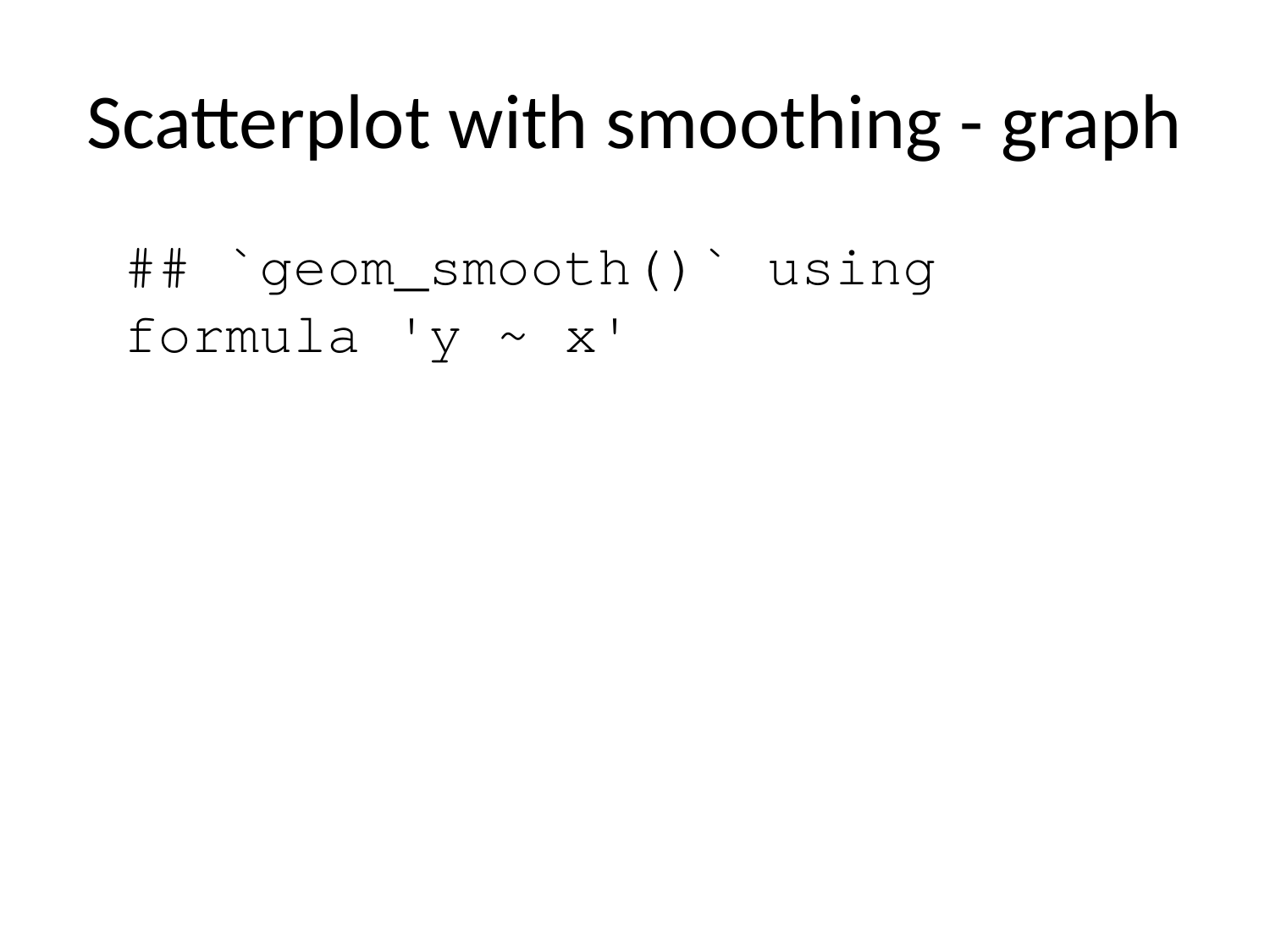

# Scatterplot with smoothing - graph
## `geom_smooth()` using formula 'y ~ x'